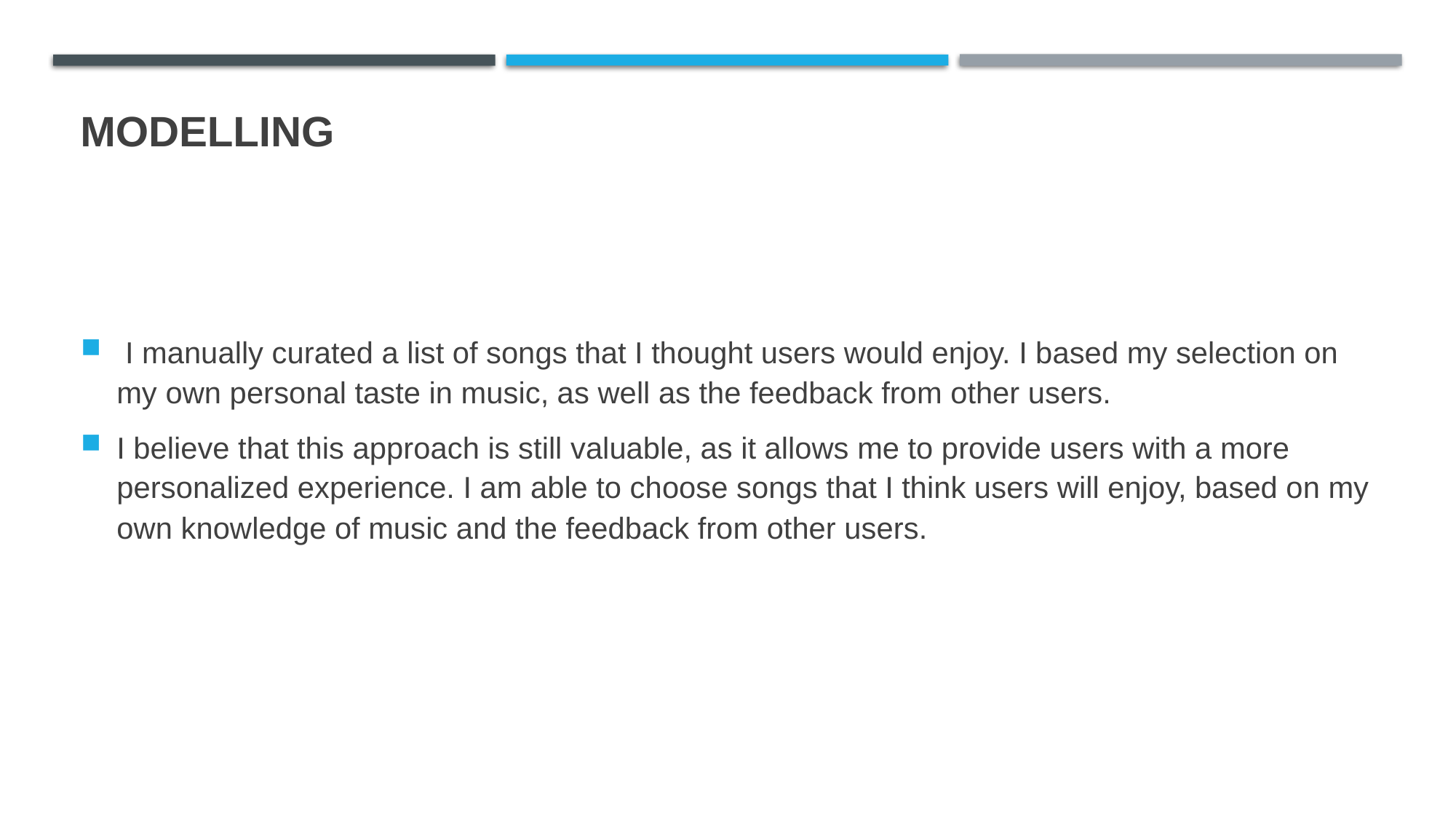

# MODELLING
 I manually curated a list of songs that I thought users would enjoy. I based my selection on my own personal taste in music, as well as the feedback from other users.
I believe that this approach is still valuable, as it allows me to provide users with a more personalized experience. I am able to choose songs that I think users will enjoy, based on my own knowledge of music and the feedback from other users.